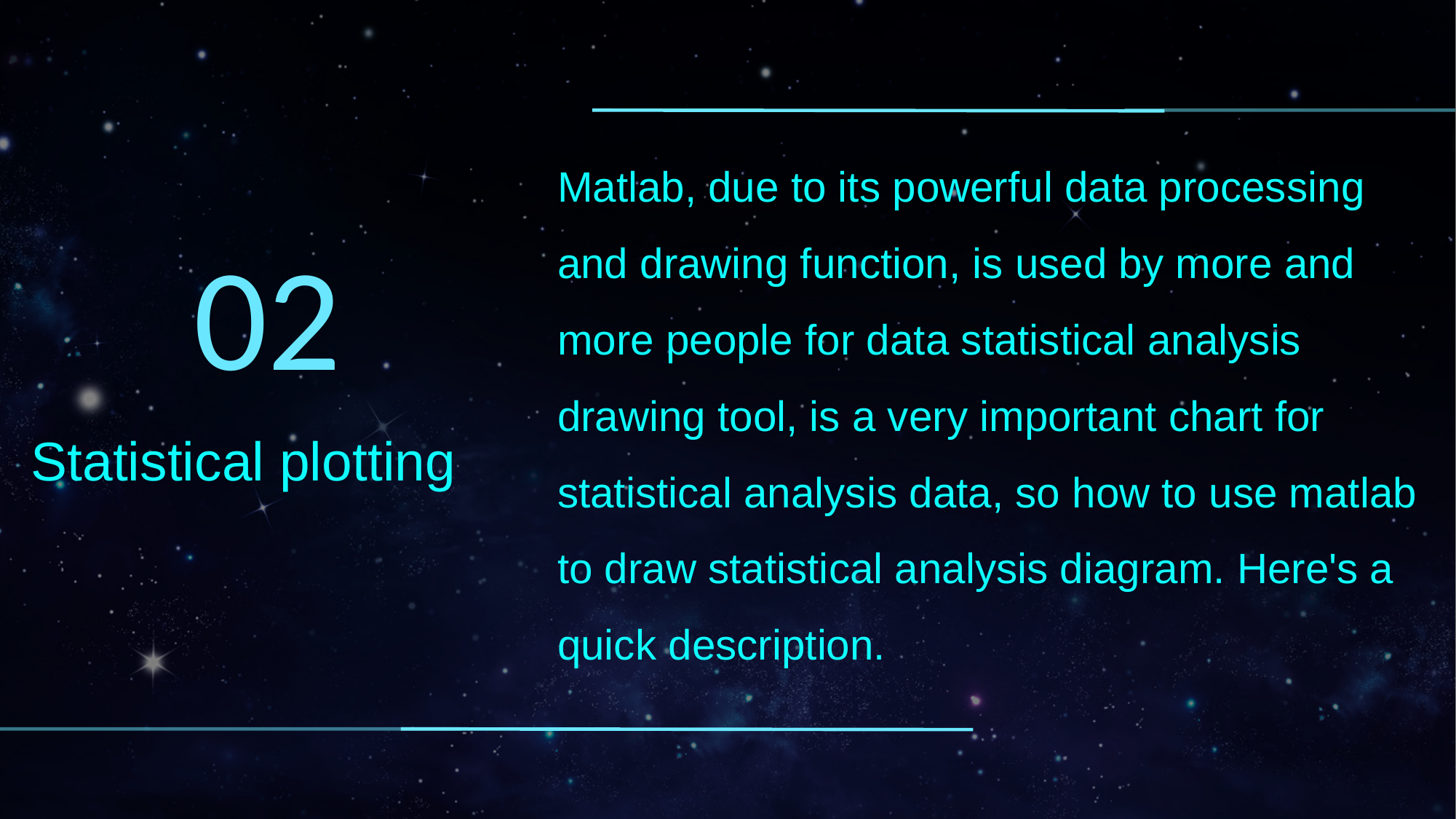

Matlab, due to its powerful data processing and drawing function, is used by more and more people for data statistical analysis drawing tool, is a very important chart for statistical analysis data, so how to use matlab to draw statistical analysis diagram. Here's a quick description.
02
Statistical plotting